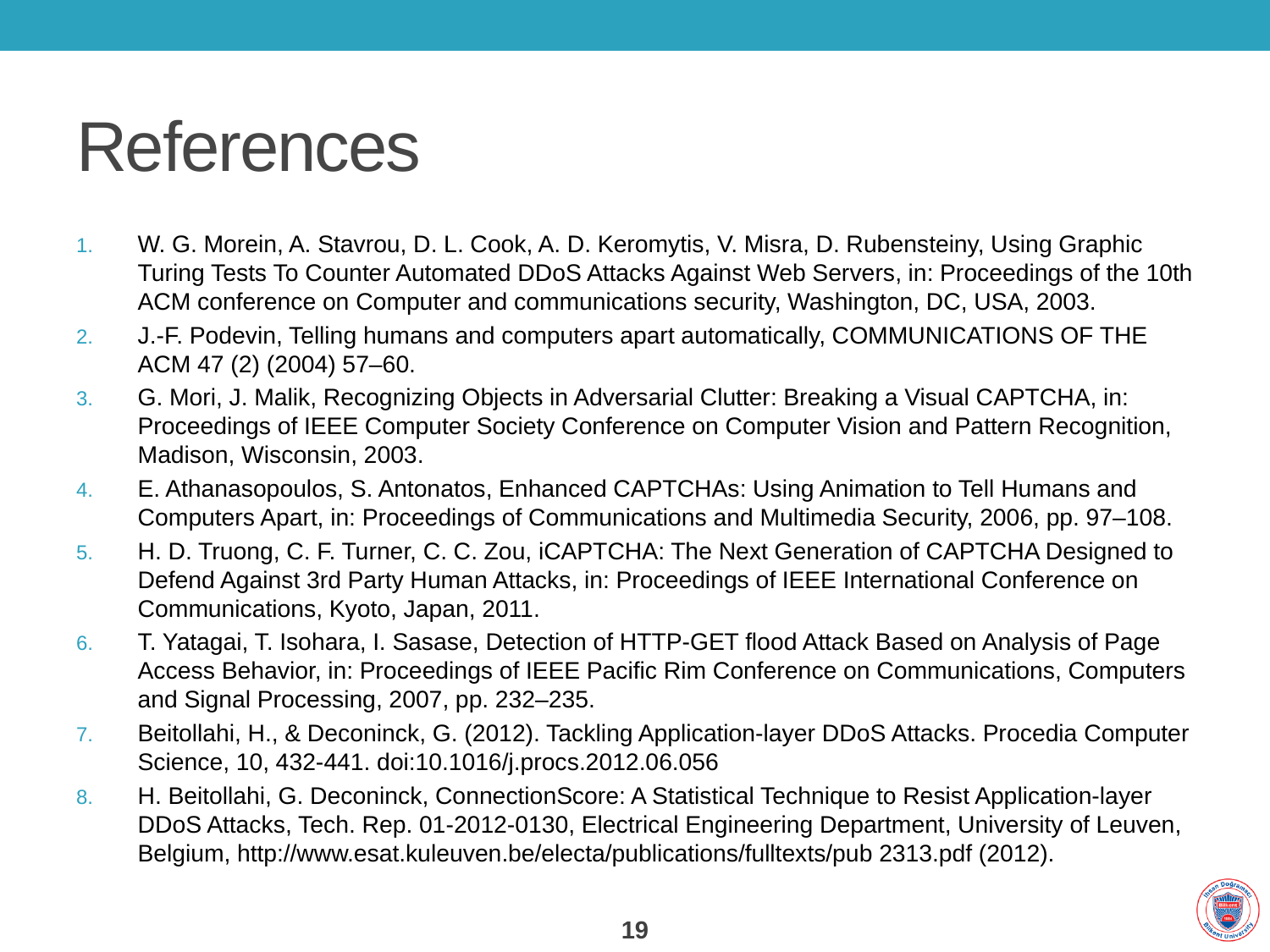

# References
W. G. Morein, A. Stavrou, D. L. Cook, A. D. Keromytis, V. Misra, D. Rubensteiny, Using Graphic Turing Tests To Counter Automated DDoS Attacks Against Web Servers, in: Proceedings of the 10th ACM conference on Computer and communications security, Washington, DC, USA, 2003.
J.-F. Podevin, Telling humans and computers apart automatically, COMMUNICATIONS OF THE ACM 47 (2) (2004) 57–60.
G. Mori, J. Malik, Recognizing Objects in Adversarial Clutter: Breaking a Visual CAPTCHA, in: Proceedings of IEEE Computer Society Conference on Computer Vision and Pattern Recognition, Madison, Wisconsin, 2003.
E. Athanasopoulos, S. Antonatos, Enhanced CAPTCHAs: Using Animation to Tell Humans and Computers Apart, in: Proceedings of Communications and Multimedia Security, 2006, pp. 97–108.
H. D. Truong, C. F. Turner, C. C. Zou, iCAPTCHA: The Next Generation of CAPTCHA Designed to Defend Against 3rd Party Human Attacks, in: Proceedings of IEEE International Conference on Communications, Kyoto, Japan, 2011.
T. Yatagai, T. Isohara, I. Sasase, Detection of HTTP-GET flood Attack Based on Analysis of Page Access Behavior, in: Proceedings of IEEE Pacific Rim Conference on Communications, Computers and Signal Processing, 2007, pp. 232–235.
Beitollahi, H., & Deconinck, G. (2012). Tackling Application-layer DDoS Attacks. Procedia Computer Science, 10, 432-441. doi:10.1016/j.procs.2012.06.056
H. Beitollahi, G. Deconinck, ConnectionScore: A Statistical Technique to Resist Application-layer DDoS Attacks, Tech. Rep. 01-2012-0130, Electrical Engineering Department, University of Leuven, Belgium, http://www.esat.kuleuven.be/electa/publications/fulltexts/pub 2313.pdf (2012).

19